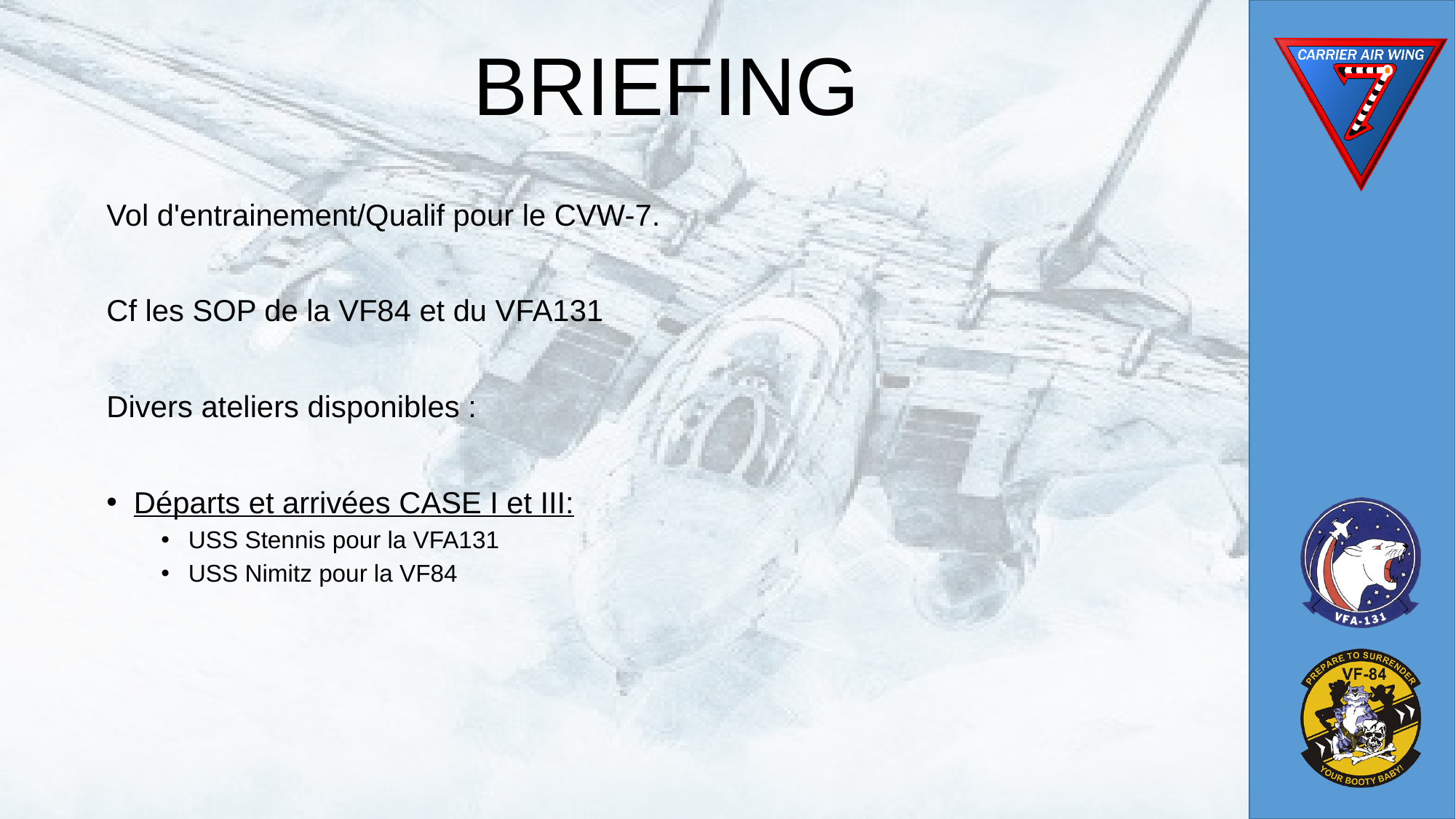

# BRIEFING
Vol d'entrainement/Qualif pour le CVW-7.

Cf les SOP de la VF84 et du VFA131

Divers ateliers disponibles :

Départs et arrivées CASE I et III:
USS Stennis pour la VFA131
USS Nimitz pour la VF84